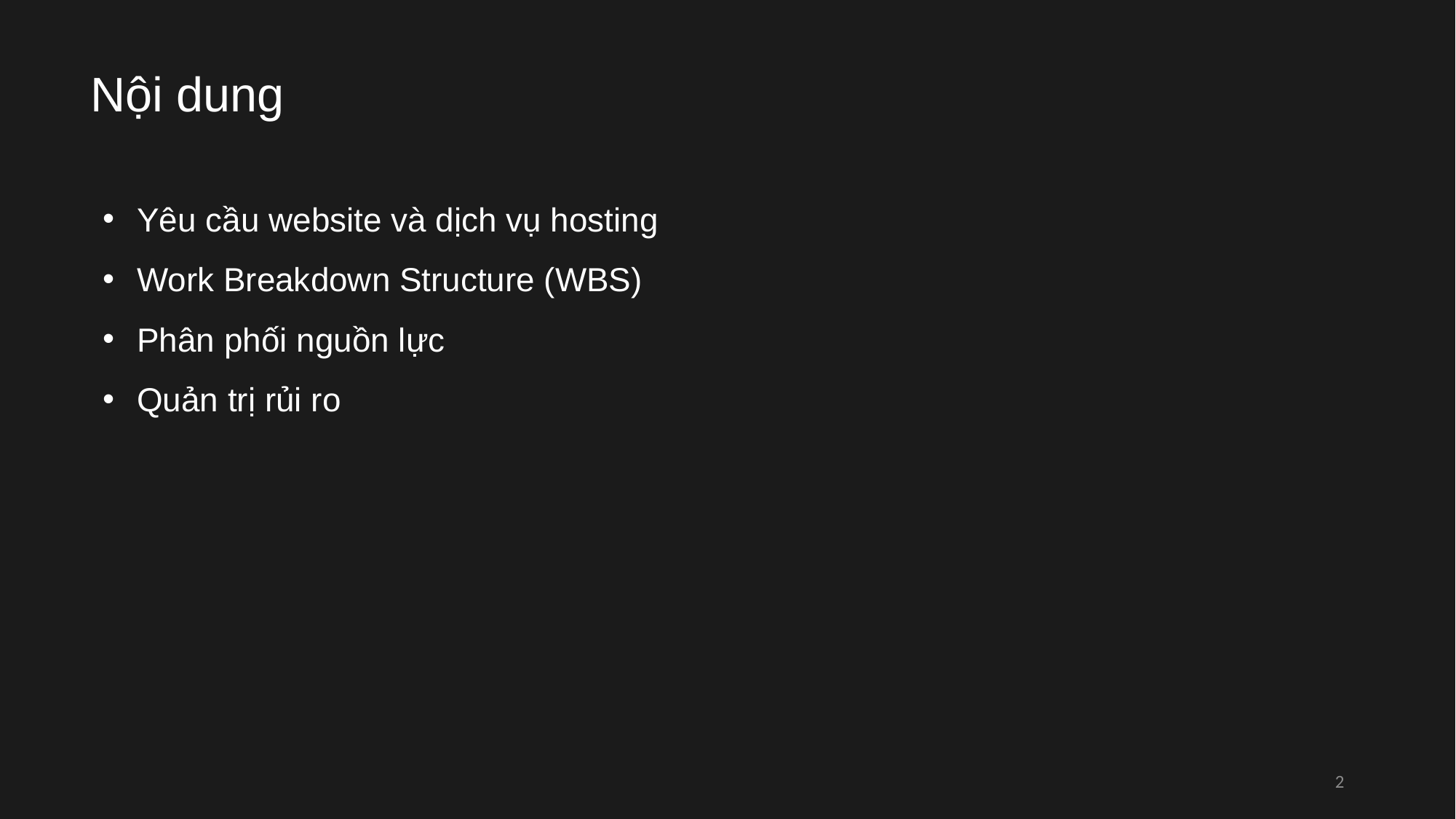

# Nội dung
Yêu cầu website và dịch vụ hosting
Work Breakdown Structure (WBS)
Phân phối nguồn lực
Quản trị rủi ro
2